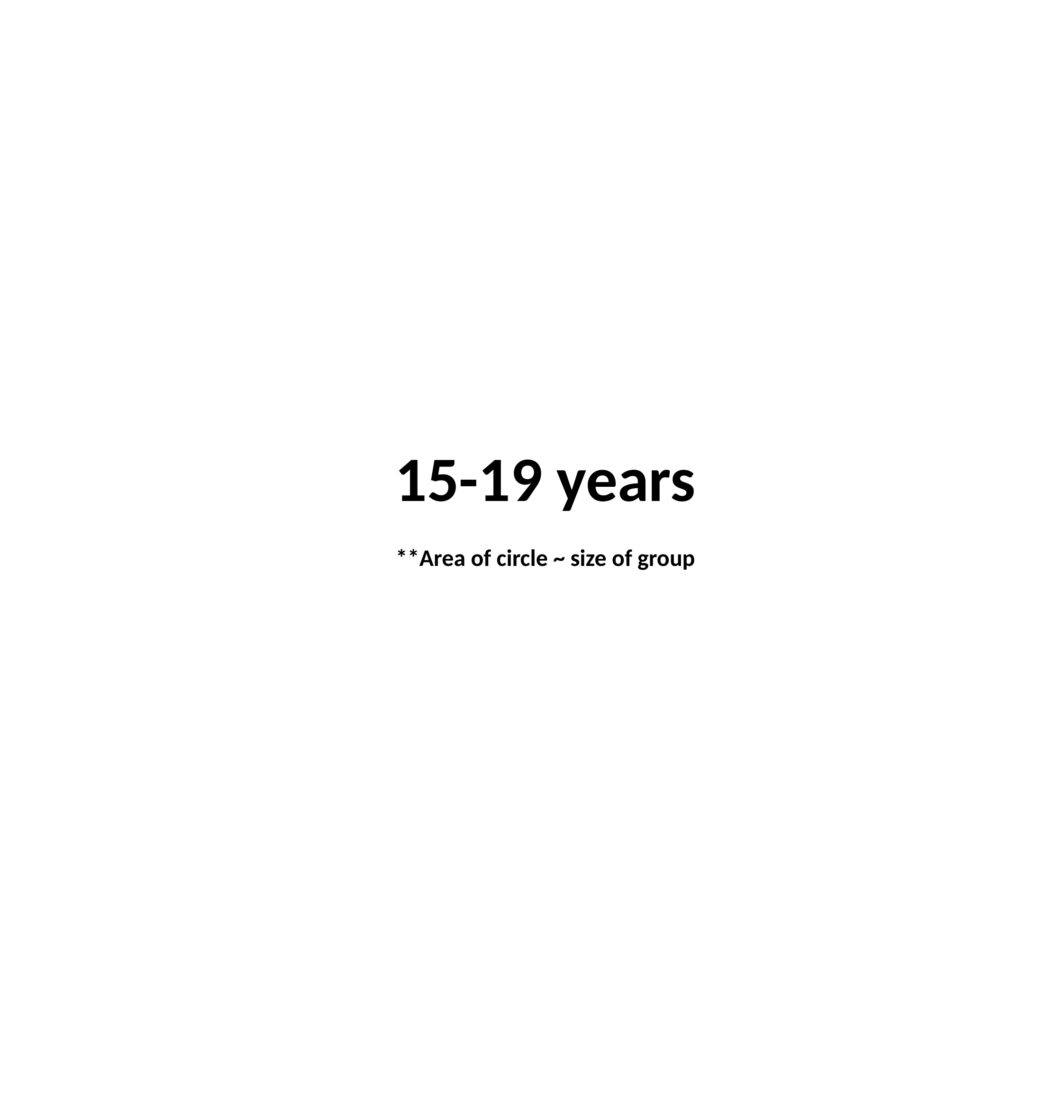

15-19 years

**Area of circle ~ size of group